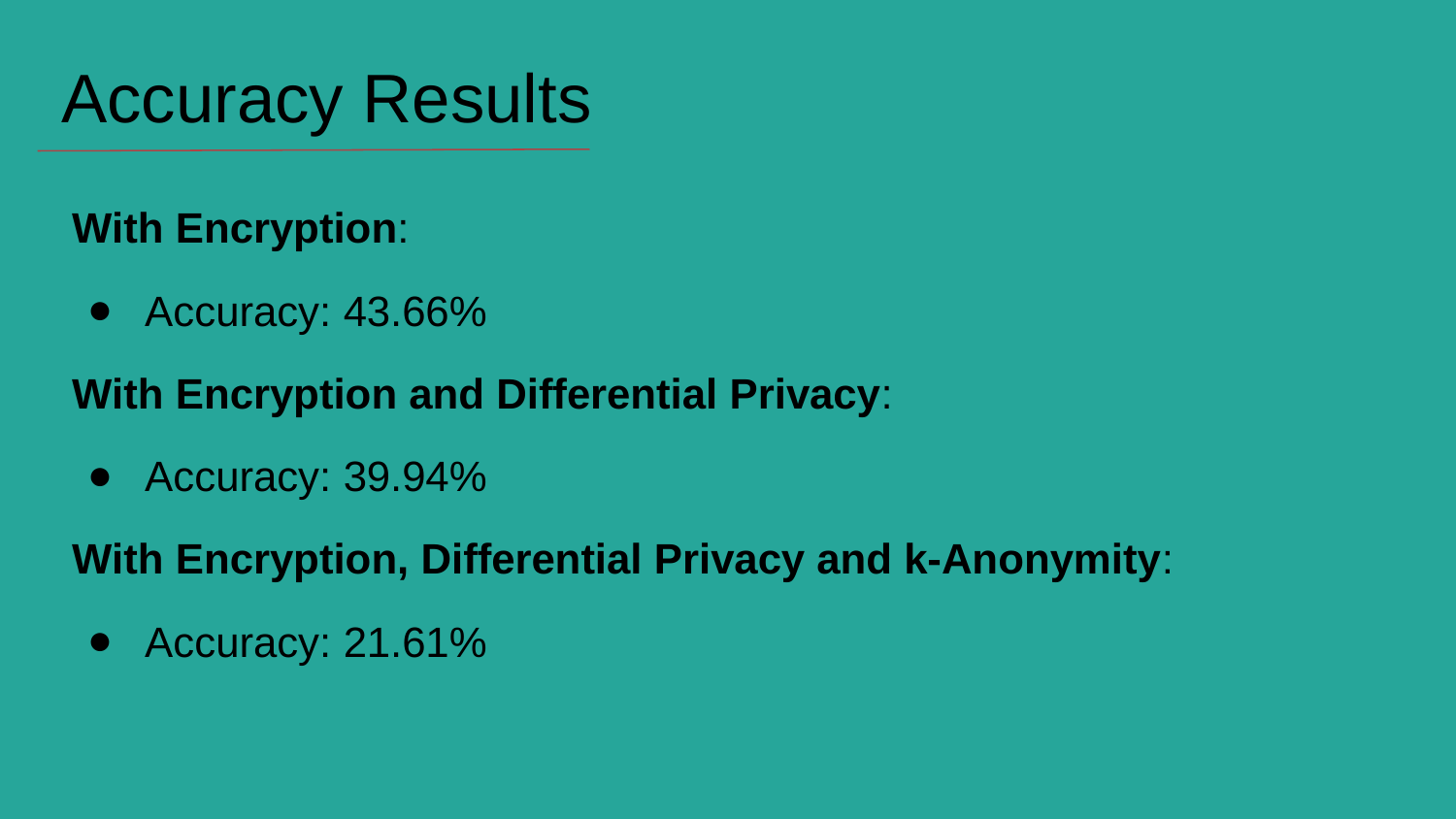

Accuracy Results
With Encryption:
Accuracy: 43.66%
With Encryption and Differential Privacy:
Accuracy: 39.94%
With Encryption, Differential Privacy and k-Anonymity:
Accuracy: 21.61%